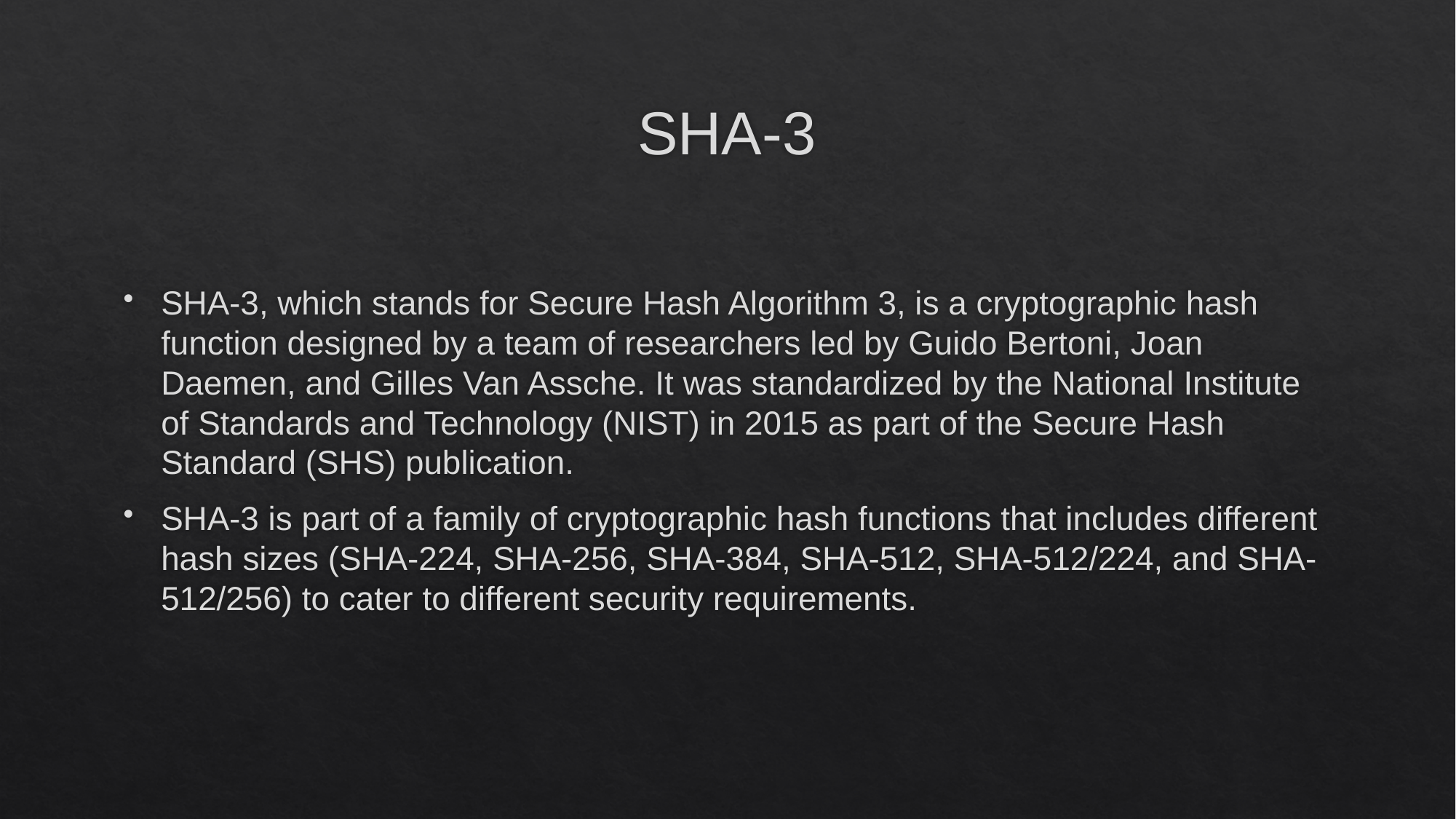

# SHA-3
SHA-3, which stands for Secure Hash Algorithm 3, is a cryptographic hash function designed by a team of researchers led by Guido Bertoni, Joan Daemen, and Gilles Van Assche. It was standardized by the National Institute of Standards and Technology (NIST) in 2015 as part of the Secure Hash Standard (SHS) publication.
SHA-3 is part of a family of cryptographic hash functions that includes different hash sizes (SHA-224, SHA-256, SHA-384, SHA-512, SHA-512/224, and SHA-512/256) to cater to different security requirements.